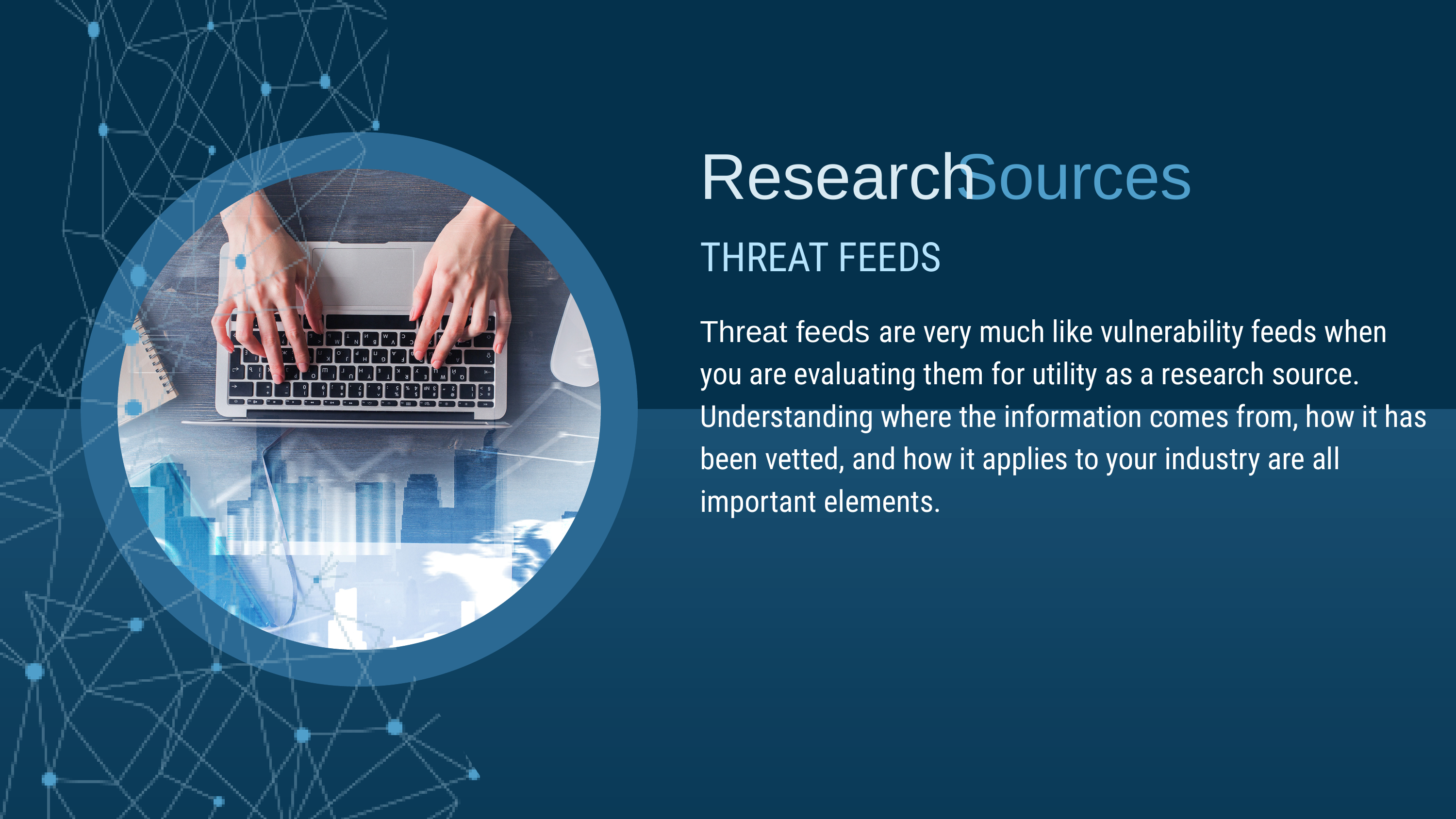

Research
Sources

THREAT FEEDS
Threat feeds are very much like vulnerability feeds when you are evaluating them for utility as a research source. Understanding where the information comes from, how it has been vetted, and how it applies to your industry are all important elements.